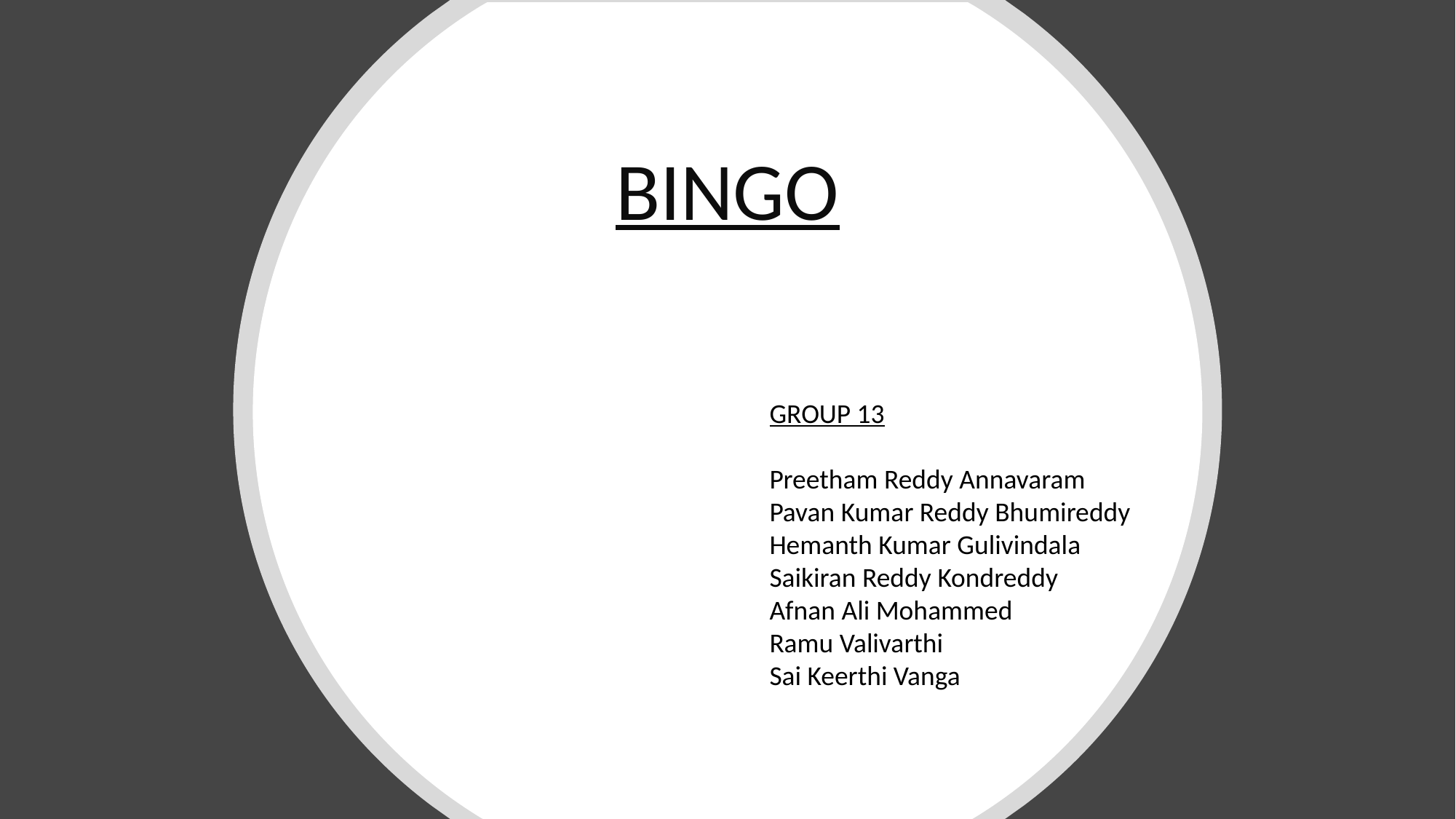

BINGO

GROUP 13

Preetham Reddy Annavaram
Pavan Kumar Reddy Bhumireddy
Hemanth Kumar Gulivindala
Saikiran Reddy Kondreddy
Afnan Ali Mohammed
Ramu Valivarthi
Sai Keerthi Vanga